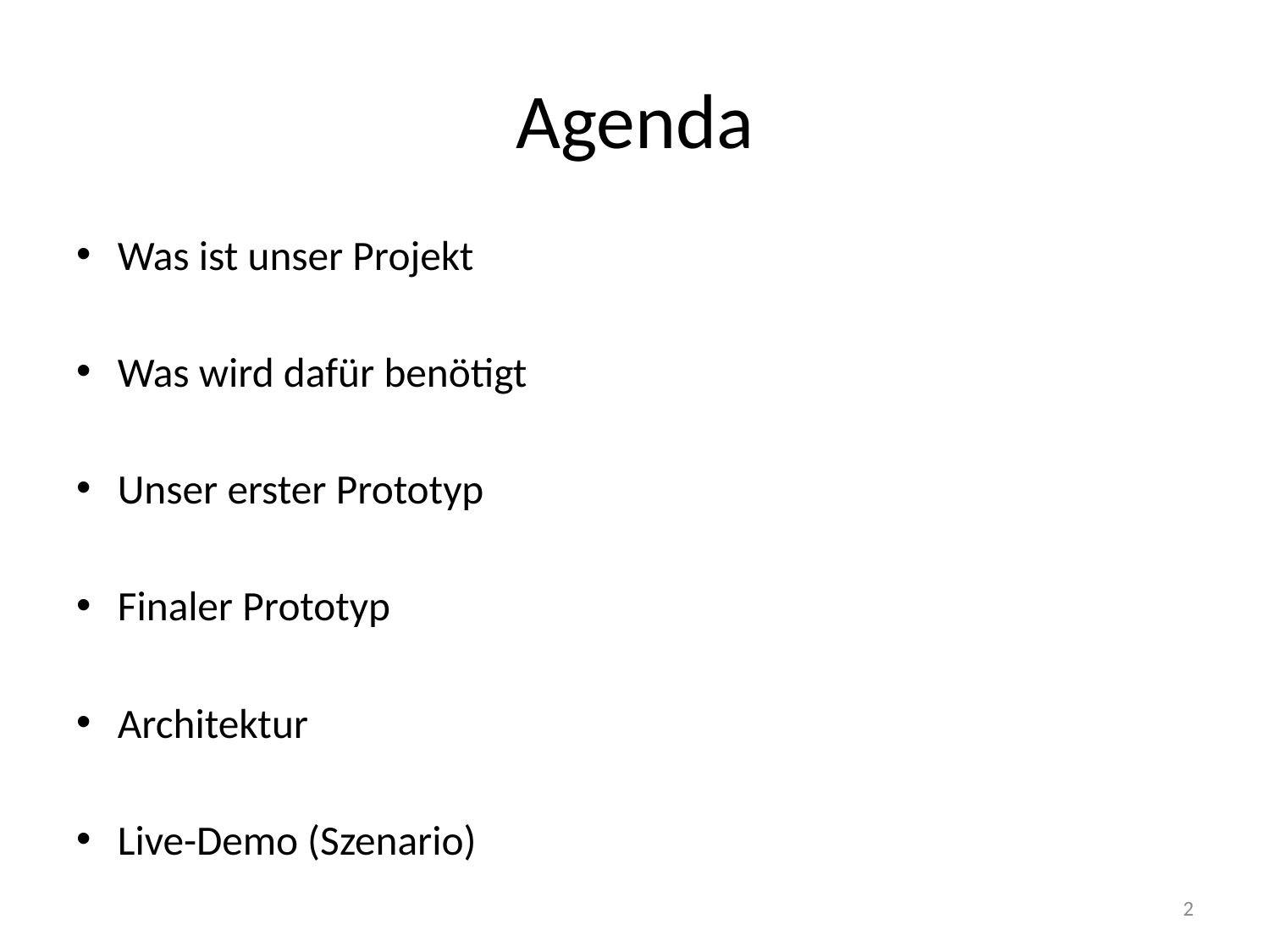

# Agenda
Was ist unser Projekt

Was wird dafür benötigt

Unser erster Prototyp

Finaler Prototyp

Architektur

Live-Demo (Szenario)
2